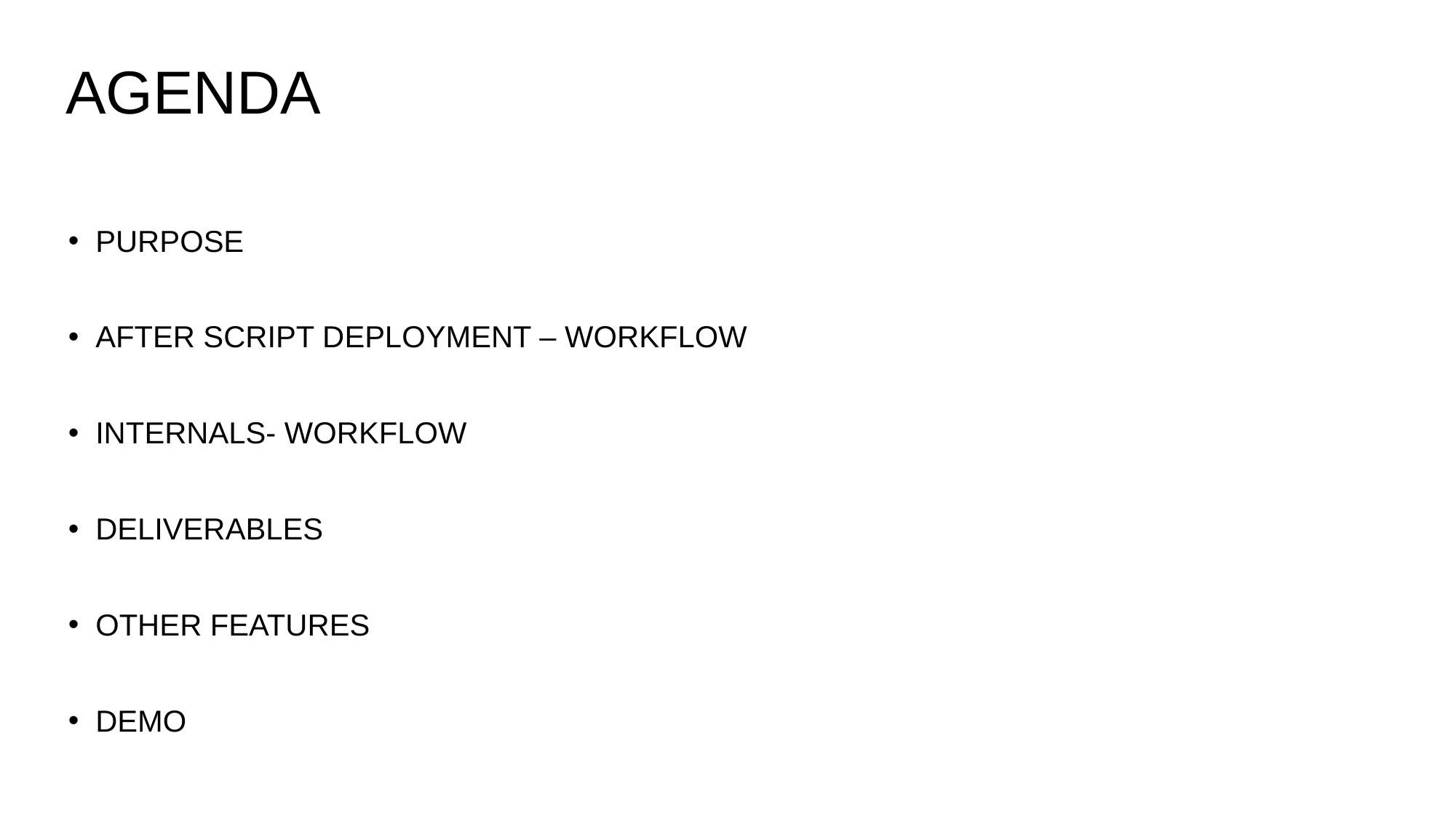

# AGENDA
PURPOSE

AFTER SCRIPT DEPLOYMENT – WORKFLOW

INTERNALS- WORKFLOW

DELIVERABLES

OTHER FEATURES

DEMO